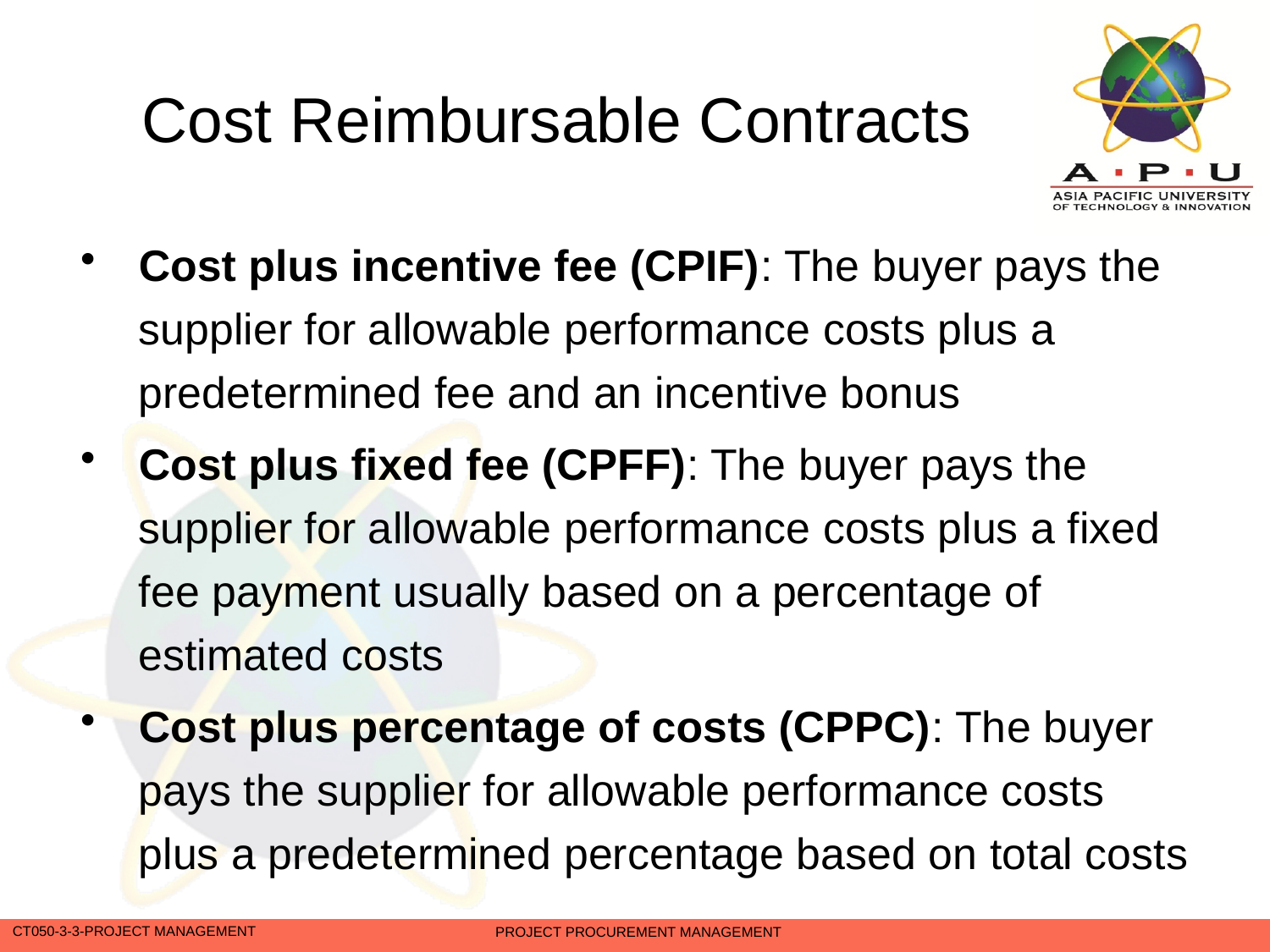

# Cost Reimbursable Contracts
Cost plus incentive fee (CPIF): The buyer pays the supplier for allowable performance costs plus a predetermined fee and an incentive bonus
Cost plus fixed fee (CPFF): The buyer pays the supplier for allowable performance costs plus a fixed fee payment usually based on a percentage of estimated costs
Cost plus percentage of costs (CPPC): The buyer pays the supplier for allowable performance costs plus a predetermined percentage based on total costs